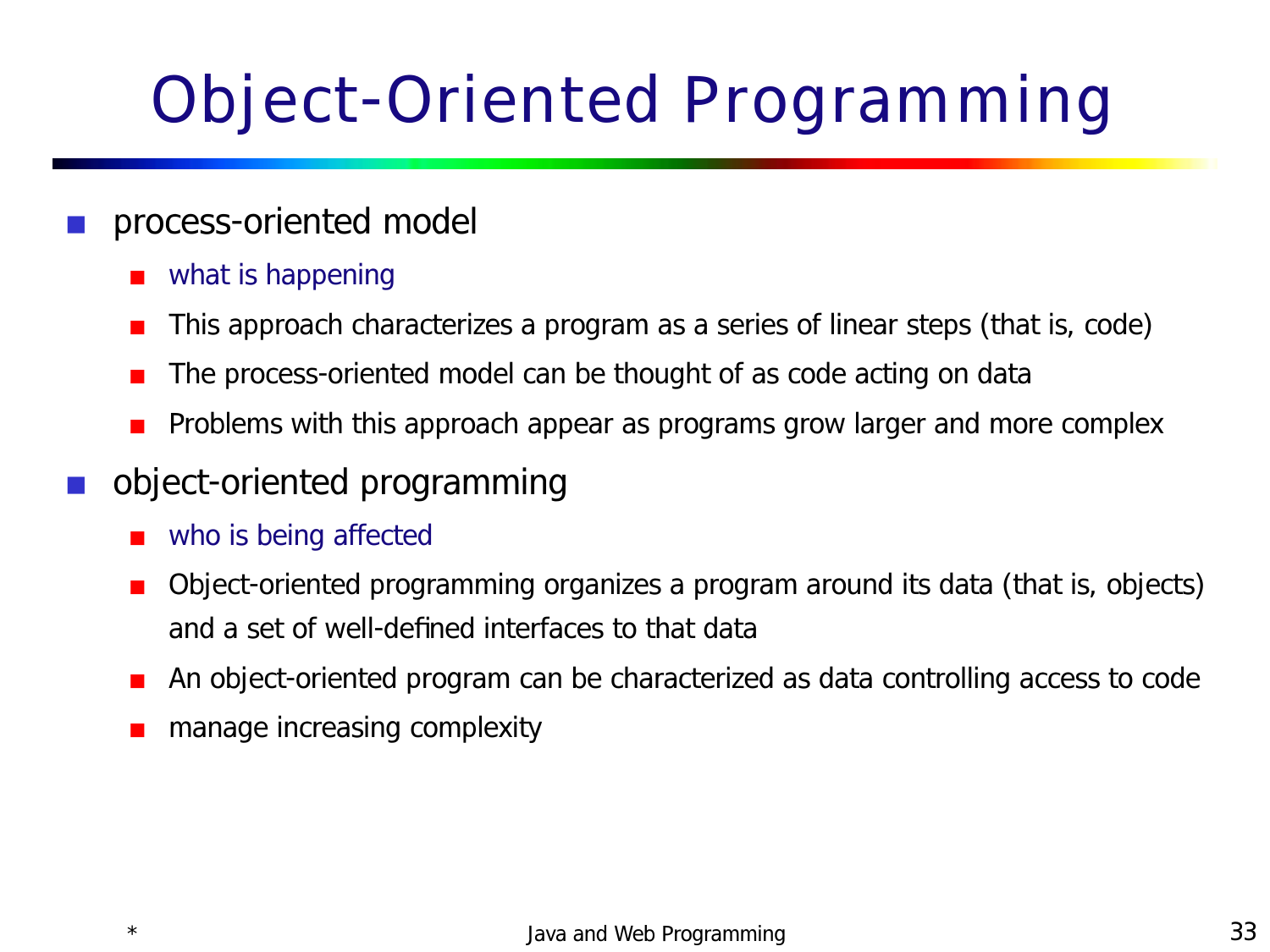

# Object-Oriented Programming
process-oriented model
what is happening
This approach characterizes a program as a series of linear steps (that is, code)
The process-oriented model can be thought of as code acting on data
Problems with this approach appear as programs grow larger and more complex
object-oriented programming
who is being affected
Object-oriented programming organizes a program around its data (that is, objects) and a set of well-defined interfaces to that data
An object-oriented program can be characterized as data controlling access to code
manage increasing complexity
*
33
Java and Web Programming